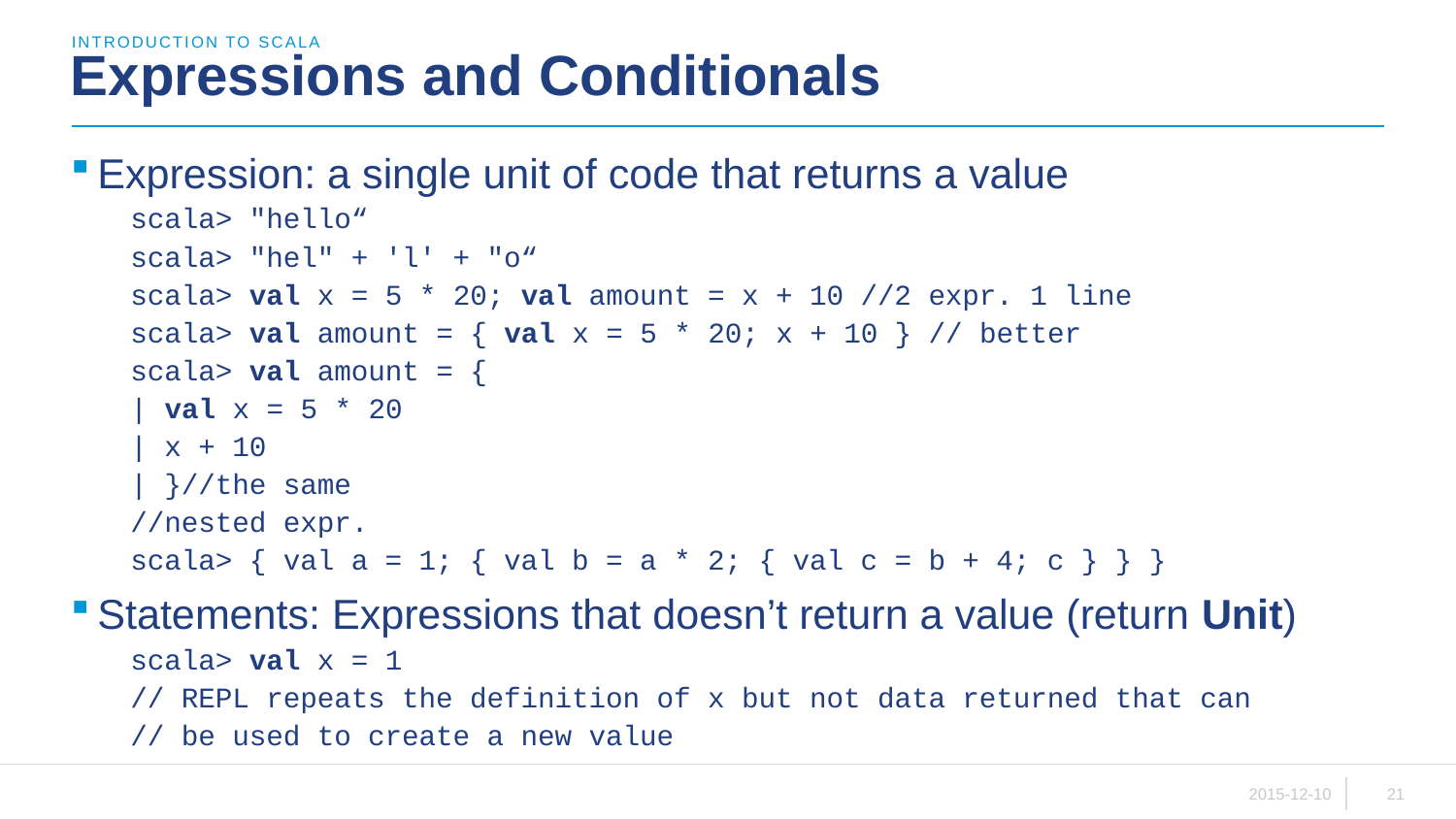

introduction to scala
# Expressions and Conditionals
Expression: a single unit of code that returns a value
scala> "hello“
scala> "hel" + 'l' + "o“
scala> val x = 5 * 20; val amount = x + 10 //2 expr. 1 line
scala> val amount = { val x = 5 * 20; x + 10 } // better
scala> val amount = {
| val x = 5 * 20
| x + 10
| }//the same
//nested expr.
scala> { val a = 1; { val b = a * 2; { val c = b + 4; c } } }
Statements: Expressions that doesn’t return a value (return Unit)
scala> val x = 1
// REPL repeats the definition of x but not data returned that can
// be used to create a new value